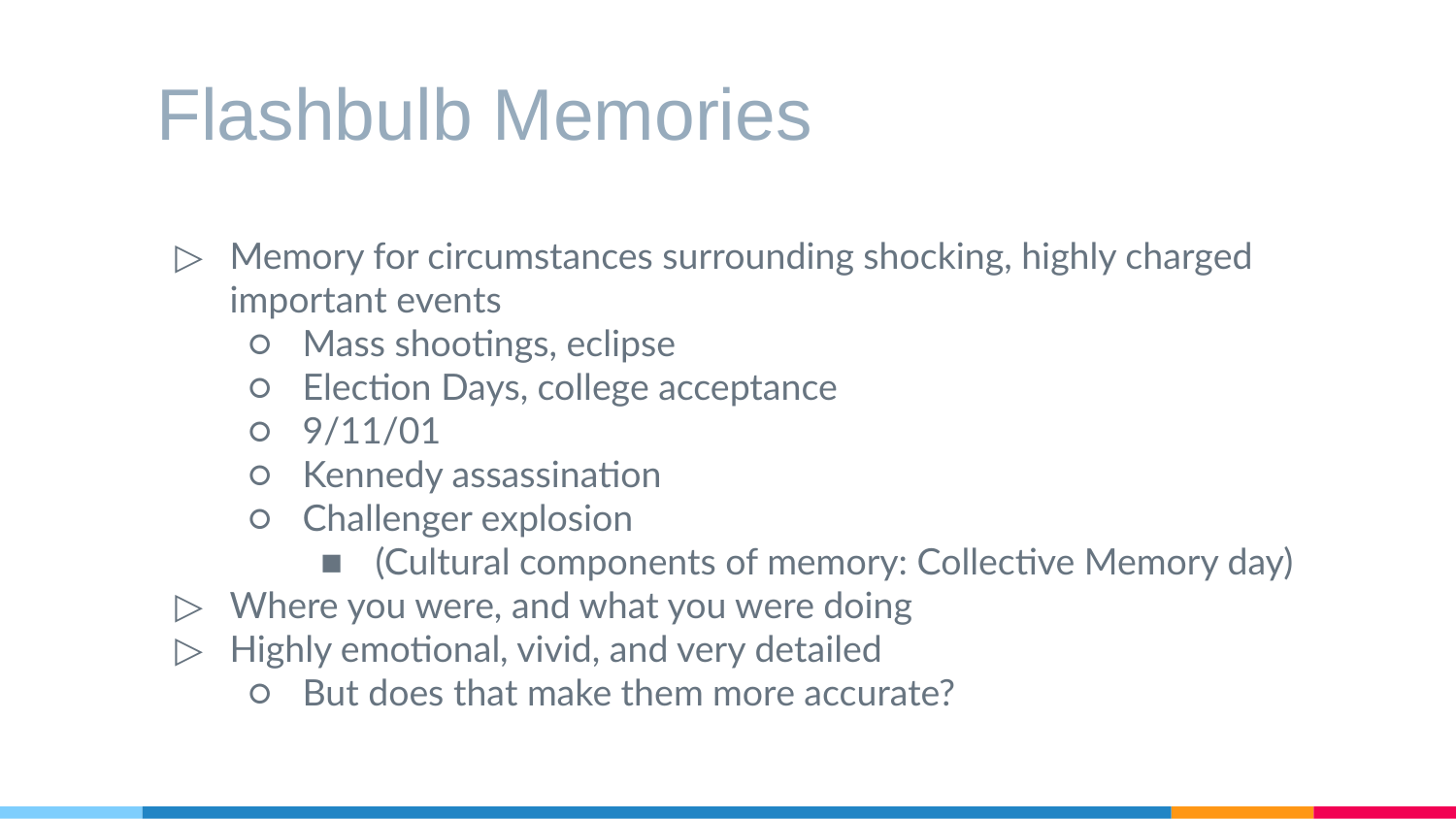

# Flashbulb Memories
Memory for circumstances surrounding shocking, highly charged important events
Mass shootings, eclipse
Election Days, college acceptance
9/11/01
Kennedy assassination
Challenger explosion
(Cultural components of memory: Collective Memory day)
Where you were, and what you were doing
Highly emotional, vivid, and very detailed
But does that make them more accurate?